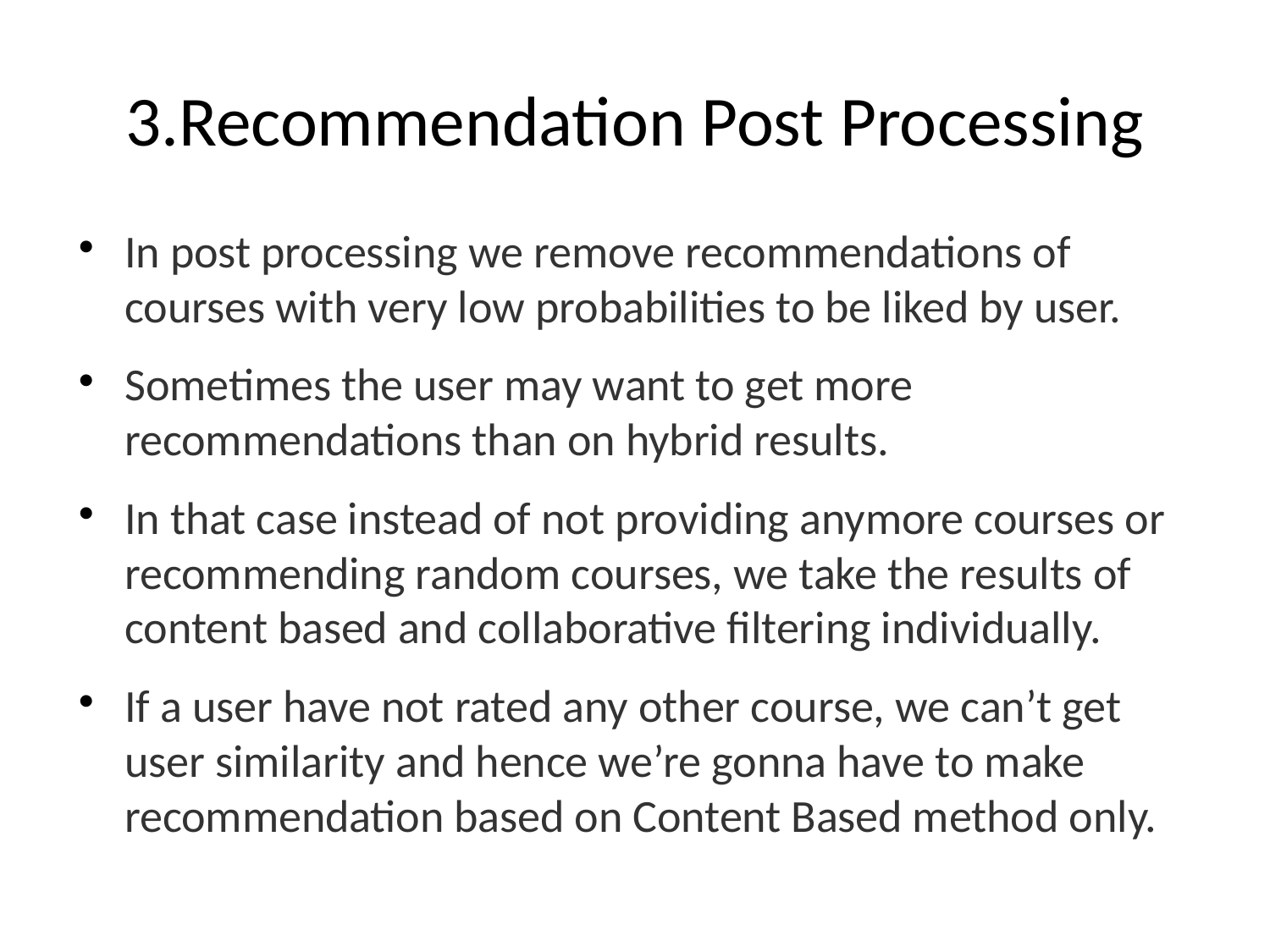

3.Recommendation Post Processing
In post processing we remove recommendations of courses with very low probabilities to be liked by user.
Sometimes the user may want to get more recommendations than on hybrid results.
In that case instead of not providing anymore courses or recommending random courses, we take the results of content based and collaborative filtering individually.
If a user have not rated any other course, we can’t get user similarity and hence we’re gonna have to make recommendation based on Content Based method only.